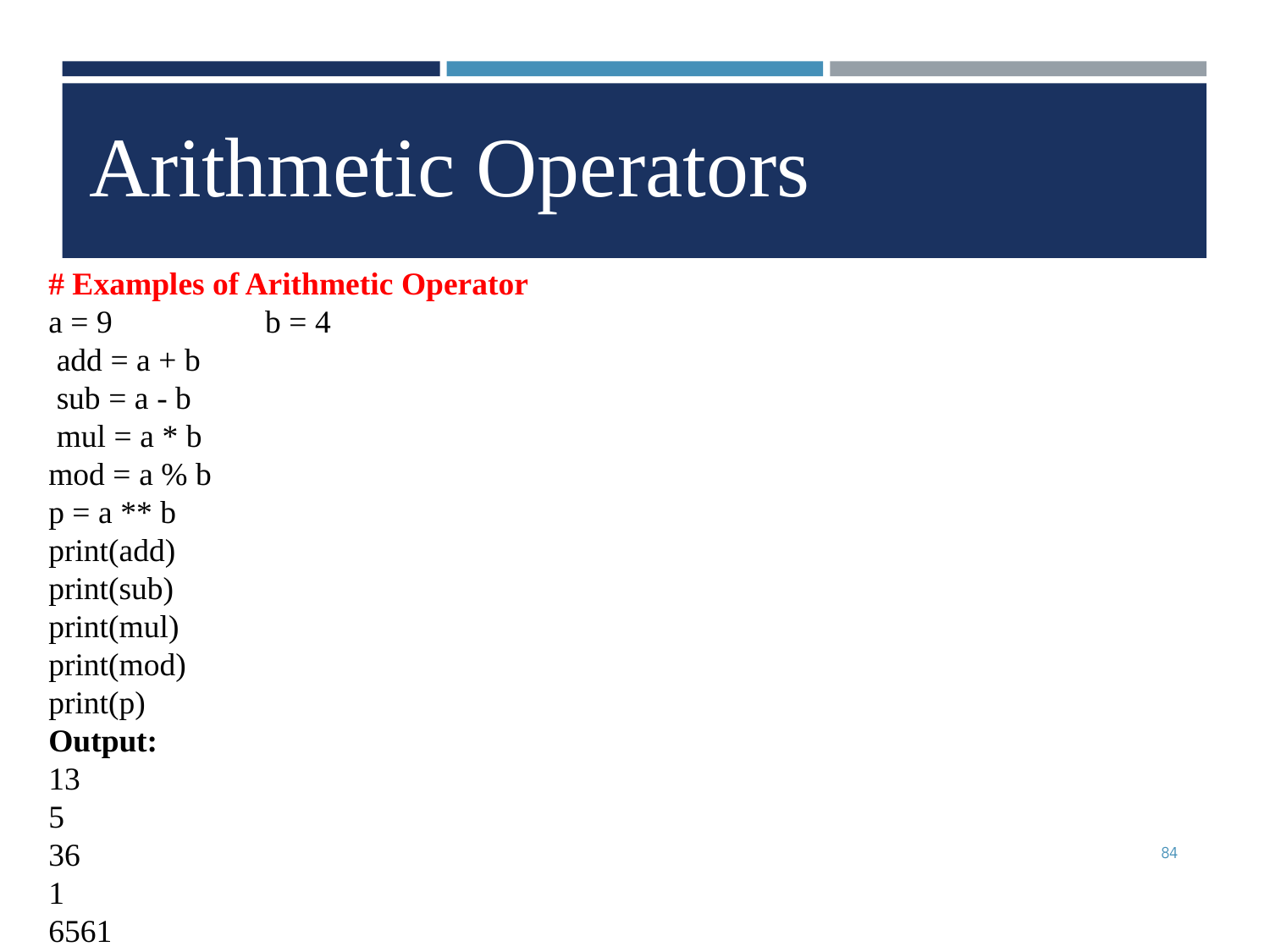

Arithmetic Operators
# Examples of Arithmetic Operator
a = 9                   b = 4
 add = a + b
 sub = a - b
 mul = a * b
mod = a % b
p = a ** b
print(add)
print(sub)
print(mul)
print(mod)
print(p)
Output:
13
5
36
1
6561

84